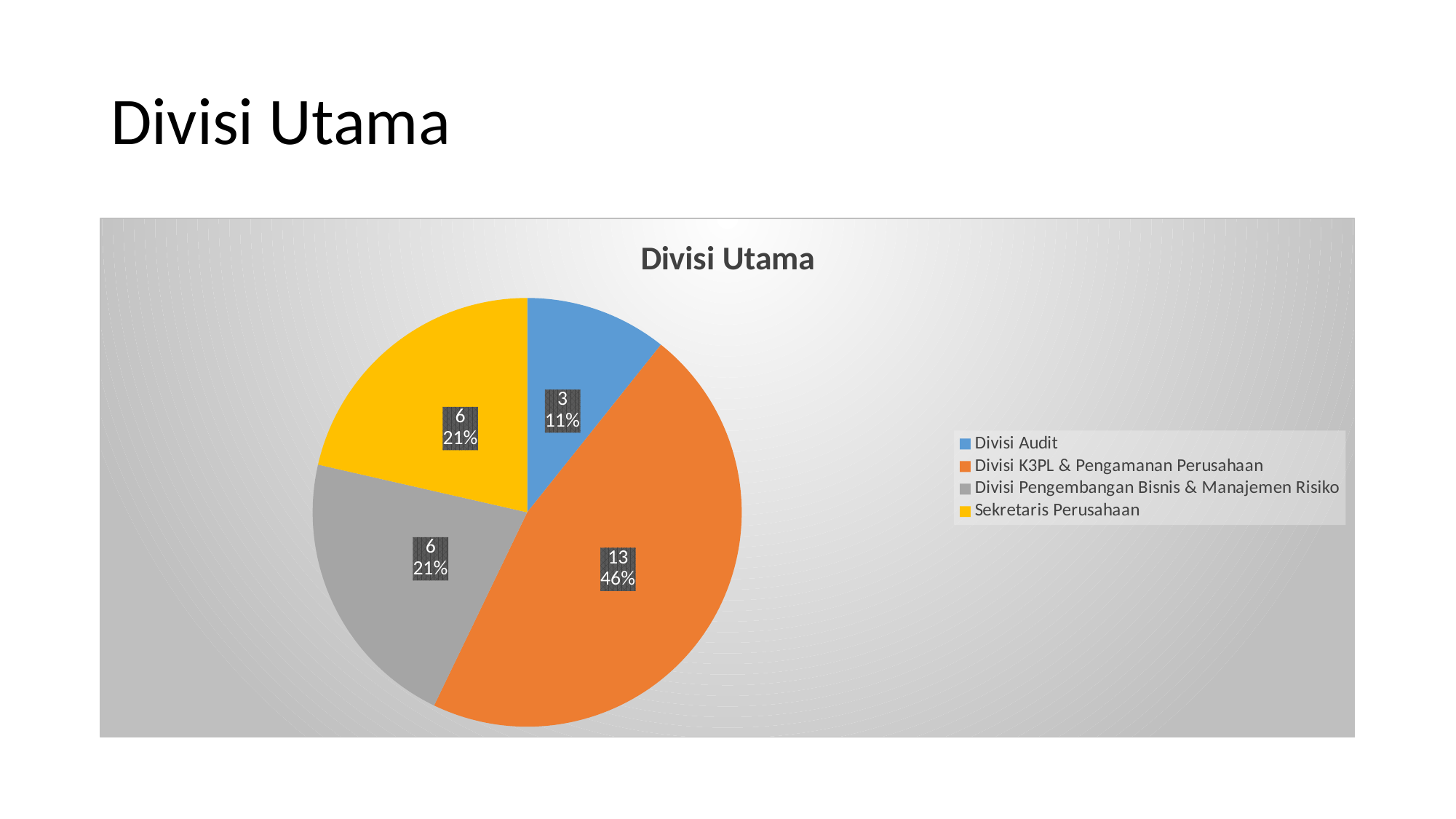

# Divisi Utama

### Chart: Divisi Utama

| Category |  |
|---|---|
| Divisi Audit | 3.0 |
| Divisi K3PL & Pengamanan Perusahaan | 13.0 |
| Divisi Pengembangan Bisnis & Manajemen Risiko | 6.0 |
| Sekretaris Perusahaan | 6.0 |